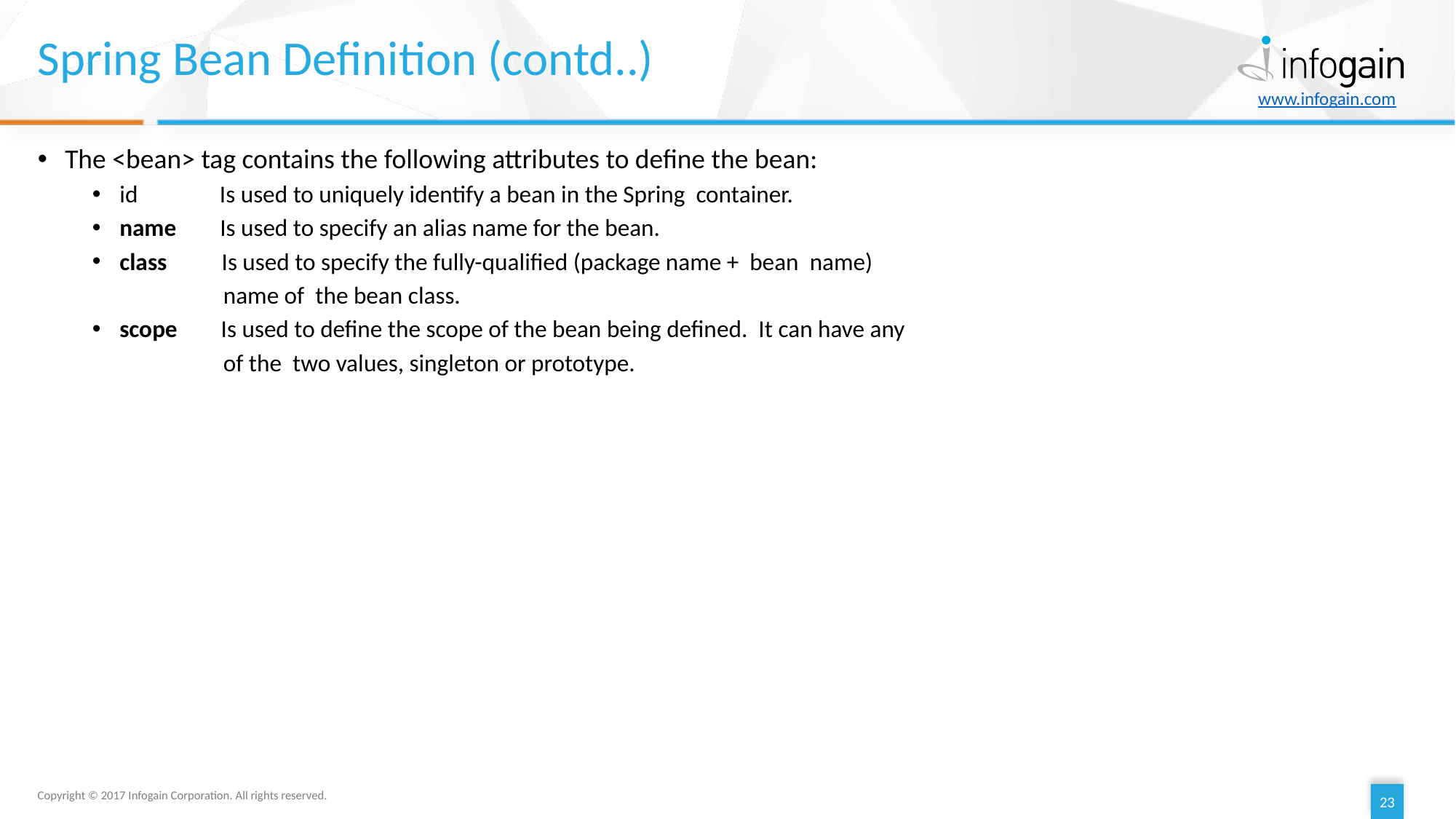

# Spring Bean Definition (contd..)
The <bean> tag contains the following attributes to define the bean:
id               Is used to uniquely identify a bean in the Spring  container.
name        Is used to specify an alias name for the bean.
class          Is used to specify the fully-qualified (package name +  bean  name)
                        name of  the bean class.
scope        Is used to define the scope of the bean being defined.  It can have any
                        of the  two values, singleton or prototype.